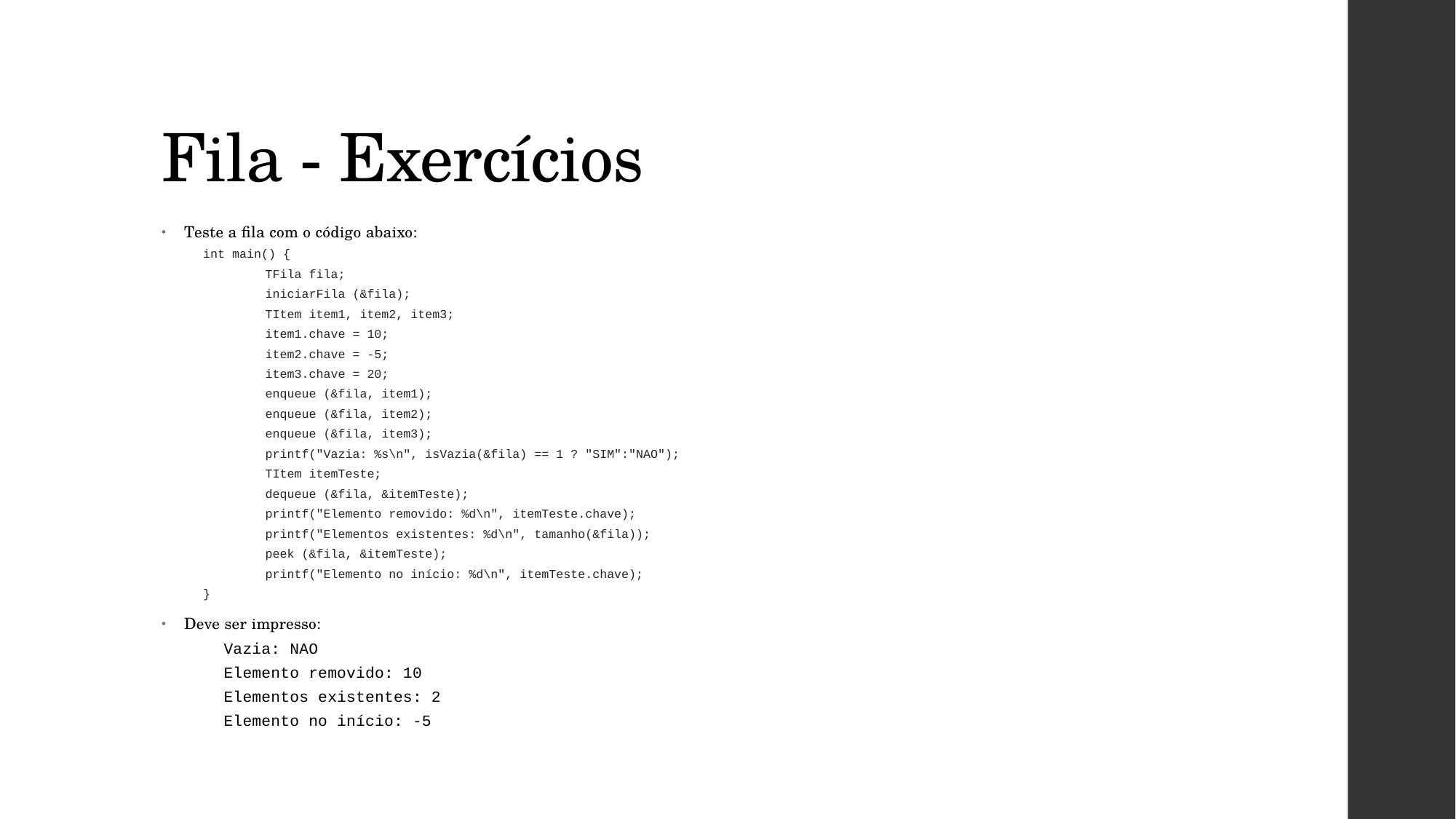

# Fila - Exercícios
Teste a fila com o código abaixo:
int main() {
	TFila fila;
	iniciarFila (&fila);
	TItem item1, item2, item3;
	item1.chave = 10;
	item2.chave = -5;
	item3.chave = 20;
	enqueue (&fila, item1);
	enqueue (&fila, item2);
	enqueue (&fila, item3);
	printf("Vazia: %s\n", isVazia(&fila) == 1 ? "SIM":"NAO");
	TItem itemTeste;
	dequeue (&fila, &itemTeste);
	printf("Elemento removido: %d\n", itemTeste.chave);
	printf("Elementos existentes: %d\n", tamanho(&fila));
	peek (&fila, &itemTeste);
	printf("Elemento no início: %d\n", itemTeste.chave);
}
Deve ser impresso:
	Vazia: NAO
	Elemento removido: 10
	Elementos existentes: 2
	Elemento no início: -5